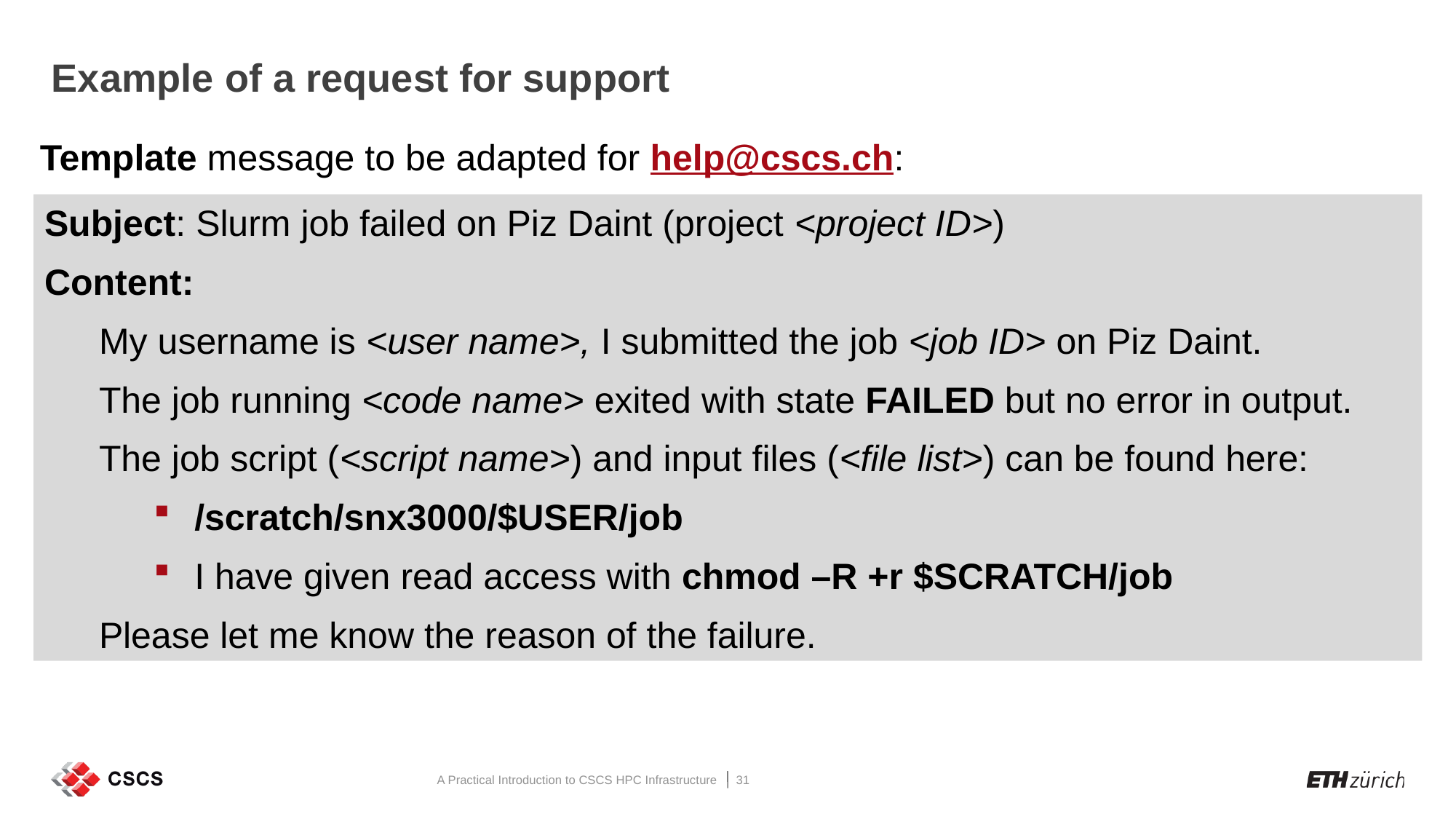

Example of a request for support
Template message to be adapted for help@cscs.ch:

Subject: Slurm job failed on Piz Daint (project <project ID>)
Content:
My username is <user name>, I submitted the job <job ID> on Piz Daint.
The job running <code name> exited with state FAILED but no error in output.
The job script (<script name>) and input files (<file list>) can be found here:
/scratch/snx3000/$USER/job
I have given read access with chmod –R +r $SCRATCH/job
Please let me know the reason of the failure.
A Practical Introduction to CSCS HPC Infrastructure
31